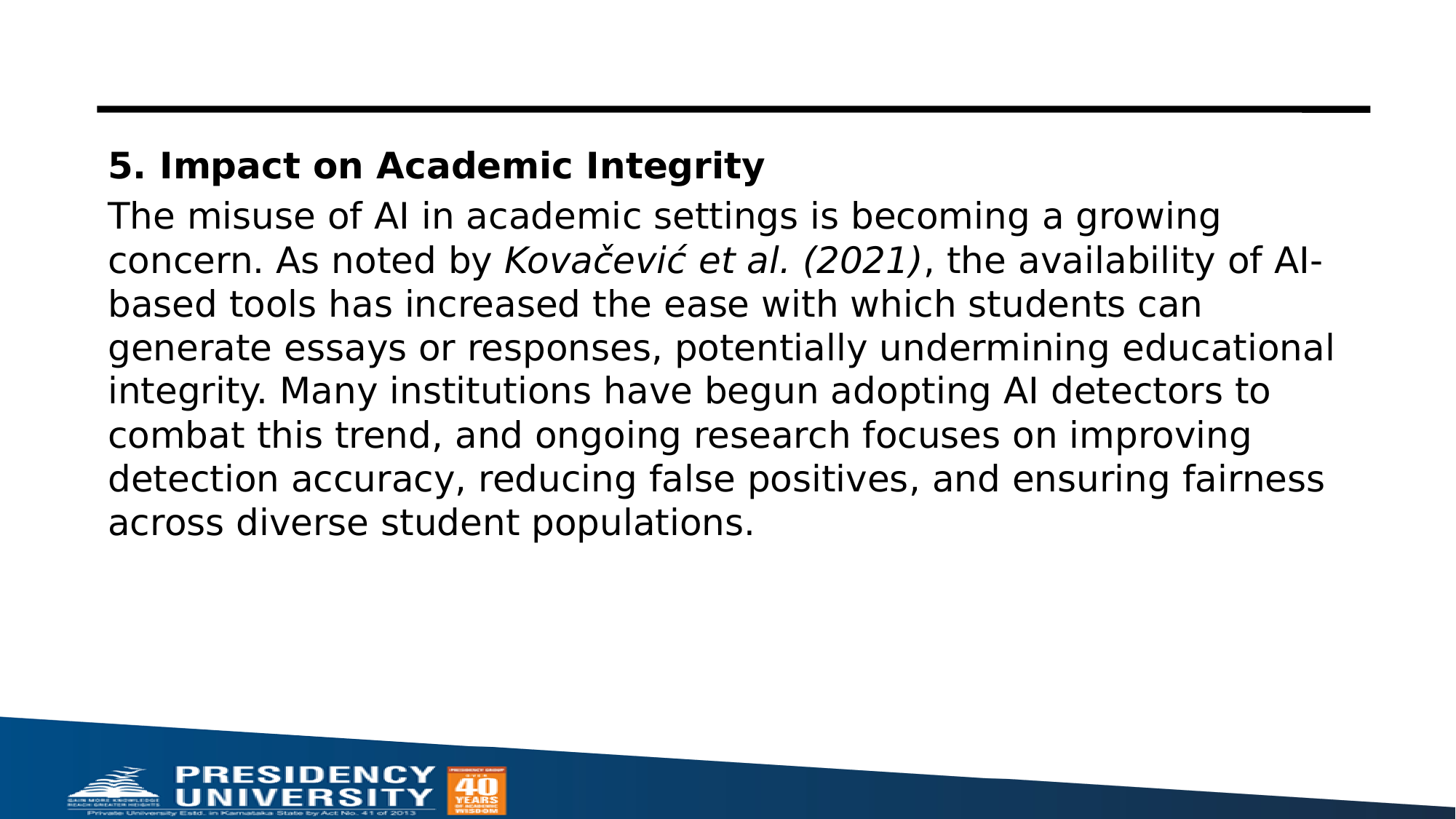

5. Impact on Academic Integrity
The misuse of AI in academic settings is becoming a growing concern. As noted by Kovačević et al. (2021), the availability of AI-based tools has increased the ease with which students can generate essays or responses, potentially undermining educational integrity. Many institutions have begun adopting AI detectors to combat this trend, and ongoing research focuses on improving detection accuracy, reducing false positives, and ensuring fairness across diverse student populations.